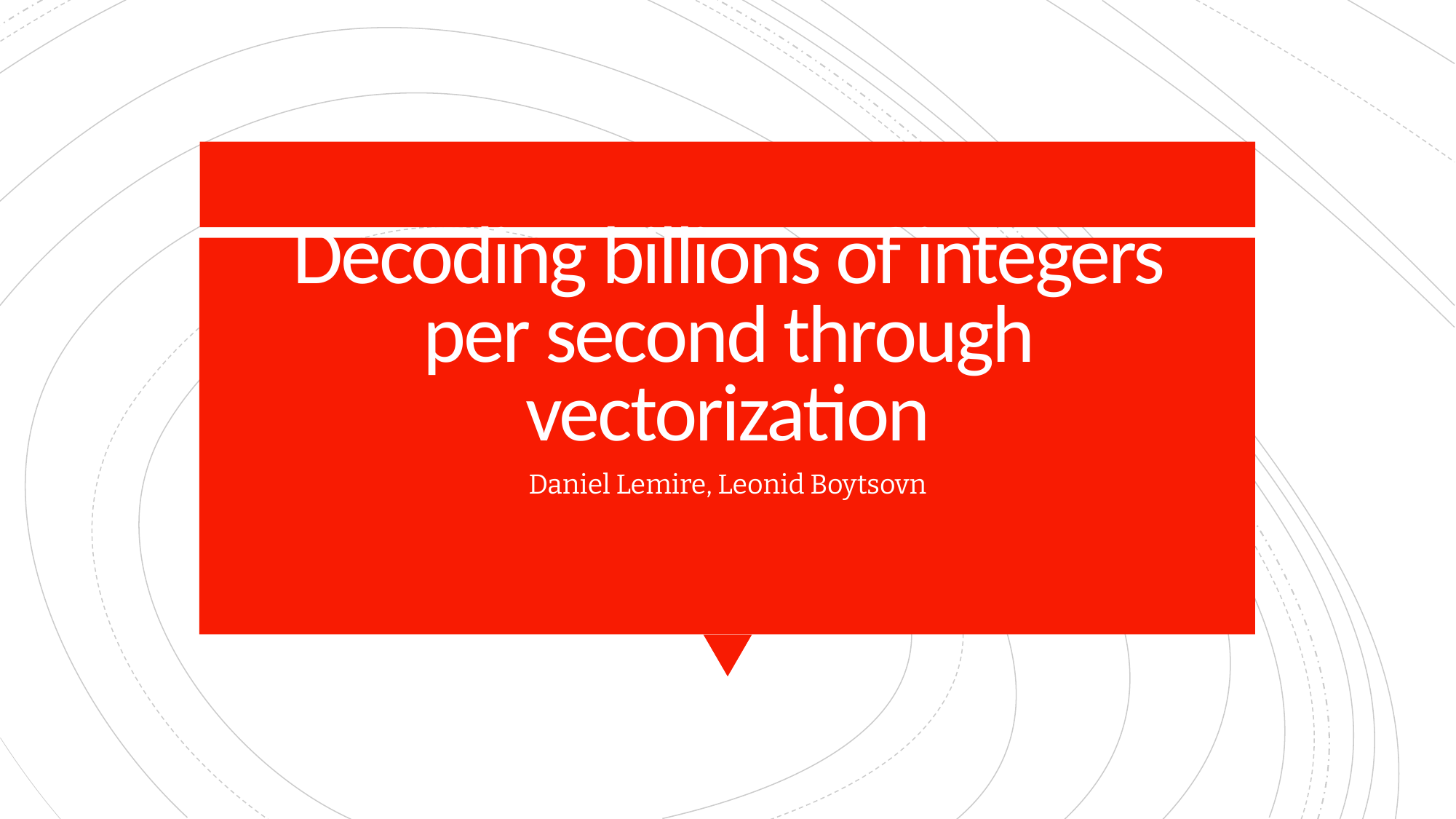

# Decoding billions of integers per second through vectorization
Daniel Lemire, Leonid Boytsovn